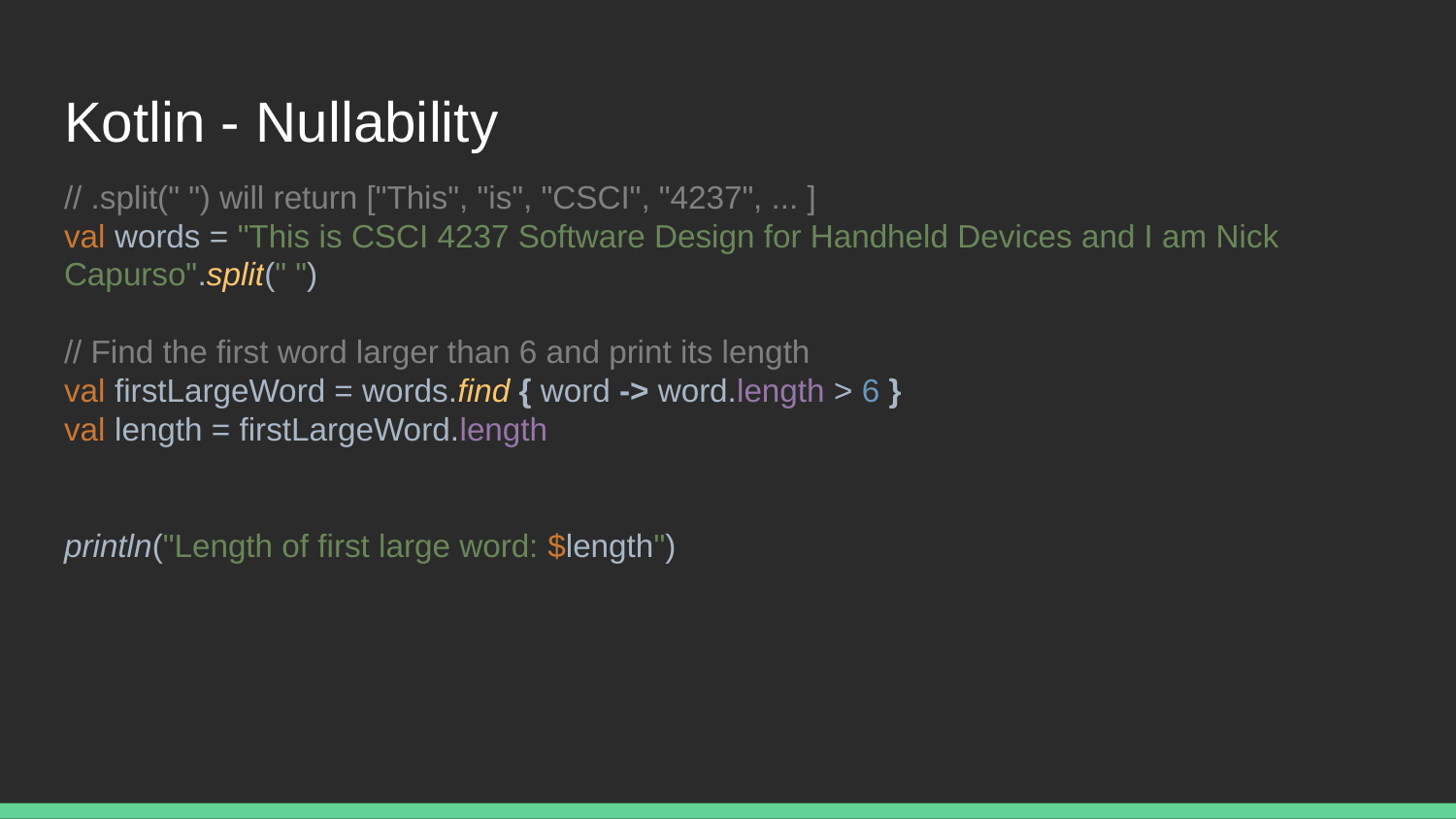

# Kotlin - Nullability
// .split(" ") will return ["This", "is", "CSCI", "4237", ... ]
val words = "This is CSCI 4237 Software Design for Handheld Devices and I am Nick Capurso".split(" ")

// Find the first word larger than 6 and print its length
val firstLargeWord = words.find { word -> word.length > 6 }
val length = firstLargeWord.length

println("Length of first large word: $length")